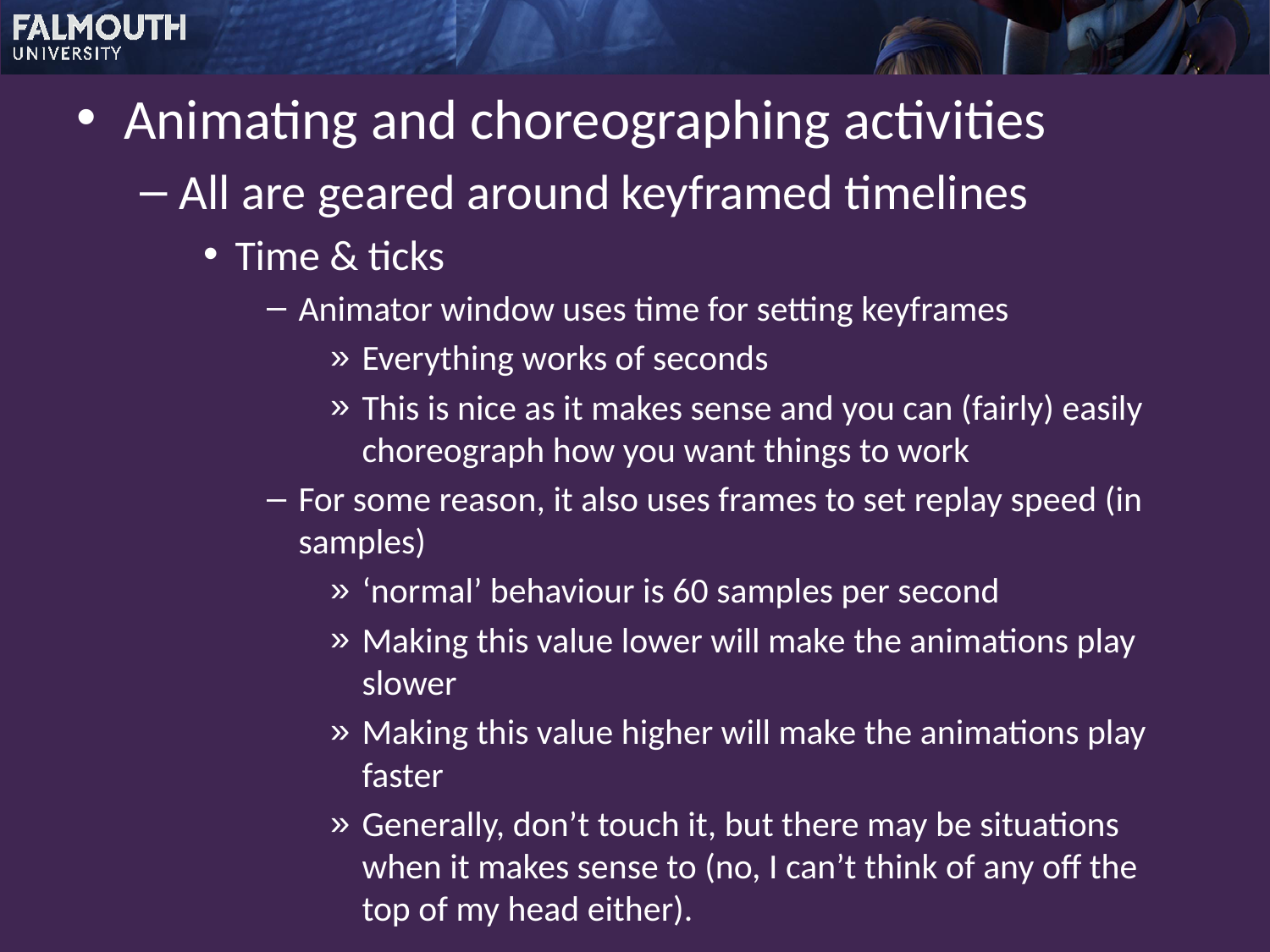

Animating and choreographing activities
All are geared around keyframed timelines
Time & ticks
Animator window uses time for setting keyframes
Everything works of seconds
This is nice as it makes sense and you can (fairly) easily choreograph how you want things to work
For some reason, it also uses frames to set replay speed (in samples)
‘normal’ behaviour is 60 samples per second
Making this value lower will make the animations play slower
Making this value higher will make the animations play faster
Generally, don’t touch it, but there may be situations when it makes sense to (no, I can’t think of any off the top of my head either).